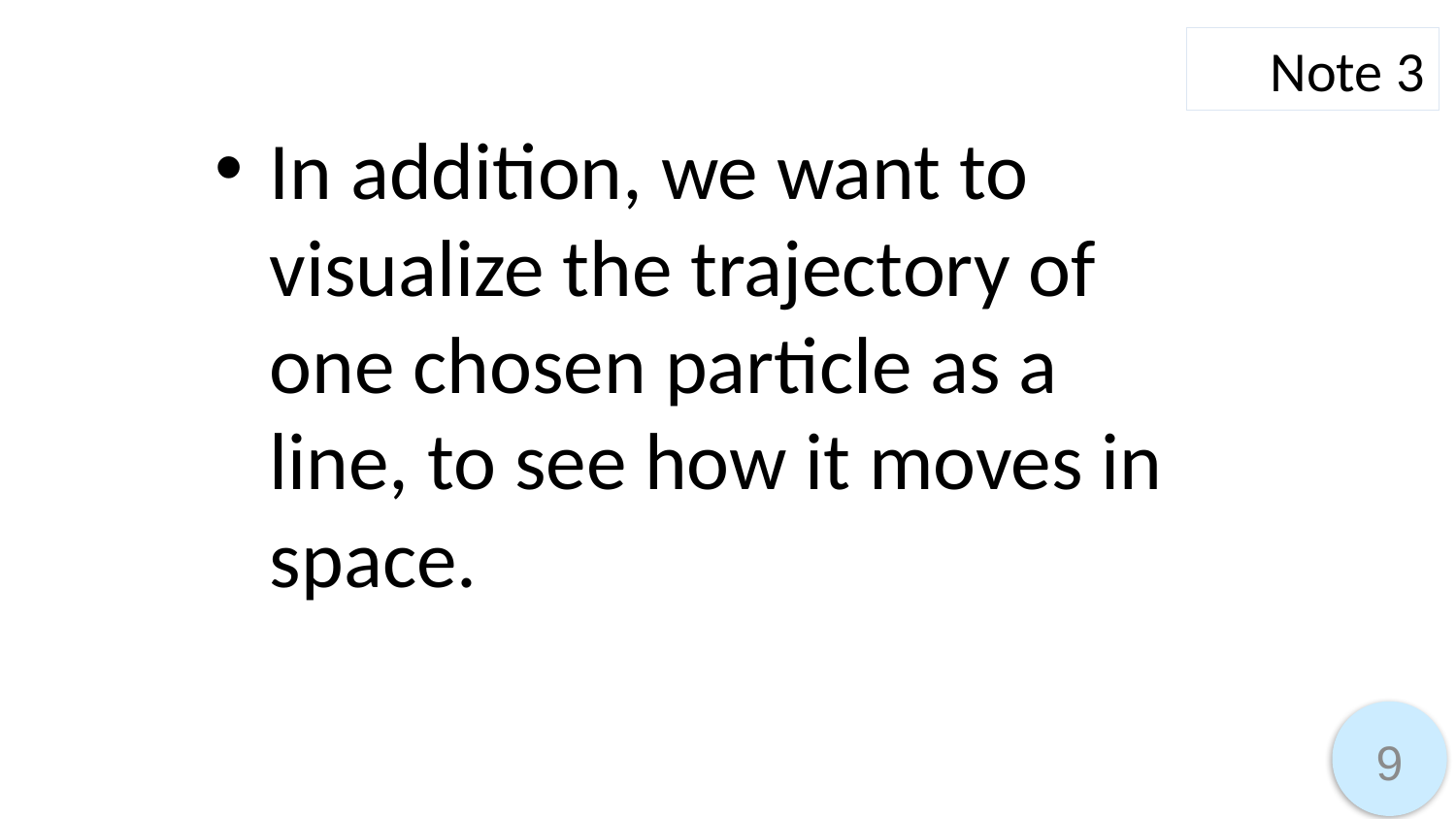

Note 3
In addition, we want to visualize the trajectory of one chosen particle as a line, to see how it moves in space.
9